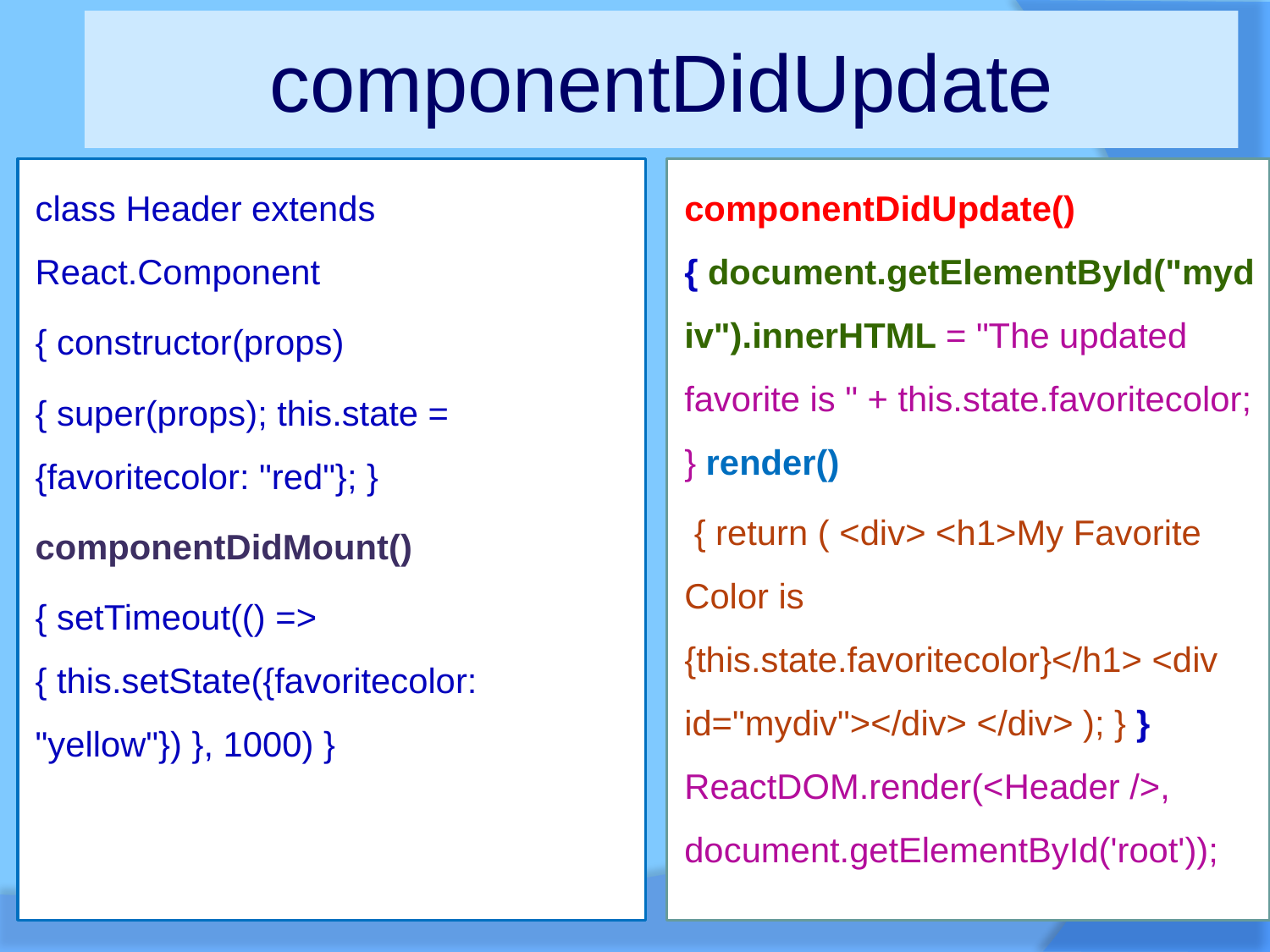

# componentDidUpdate
class Header extends React.Component
{ constructor(props)
{ super(props); this.state = {favoritecolor: "red"}; }
componentDidMount()
{ setTimeout(() => { this.setState({favoritecolor: "yellow"}) }, 1000) }
componentDidUpdate() { document.getElementById("mydiv").innerHTML = "The updated favorite is " + this.state.favoritecolor; } render()
 { return ( <div> <h1>My Favorite Color is {this.state.favoritecolor}</h1> <div id="mydiv"></div> </div> ); } } ReactDOM.render(<Header />, document.getElementById('root'));